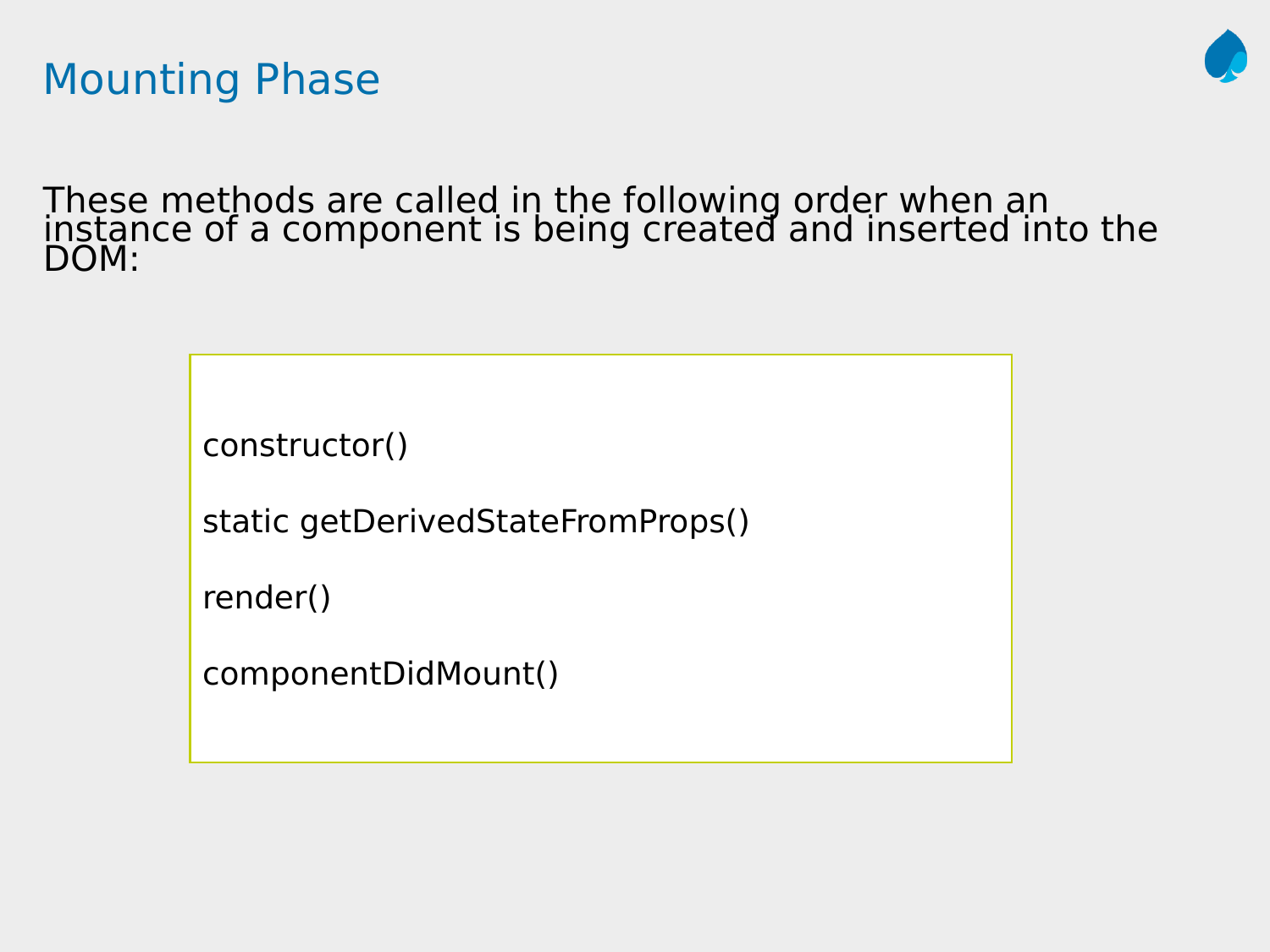

# Mounting Phase

These methods are called in the following order when an instance of a component is being created and inserted into the DOM:

constructor()

static getDerivedStateFromProps()

render()

componentDidMount()